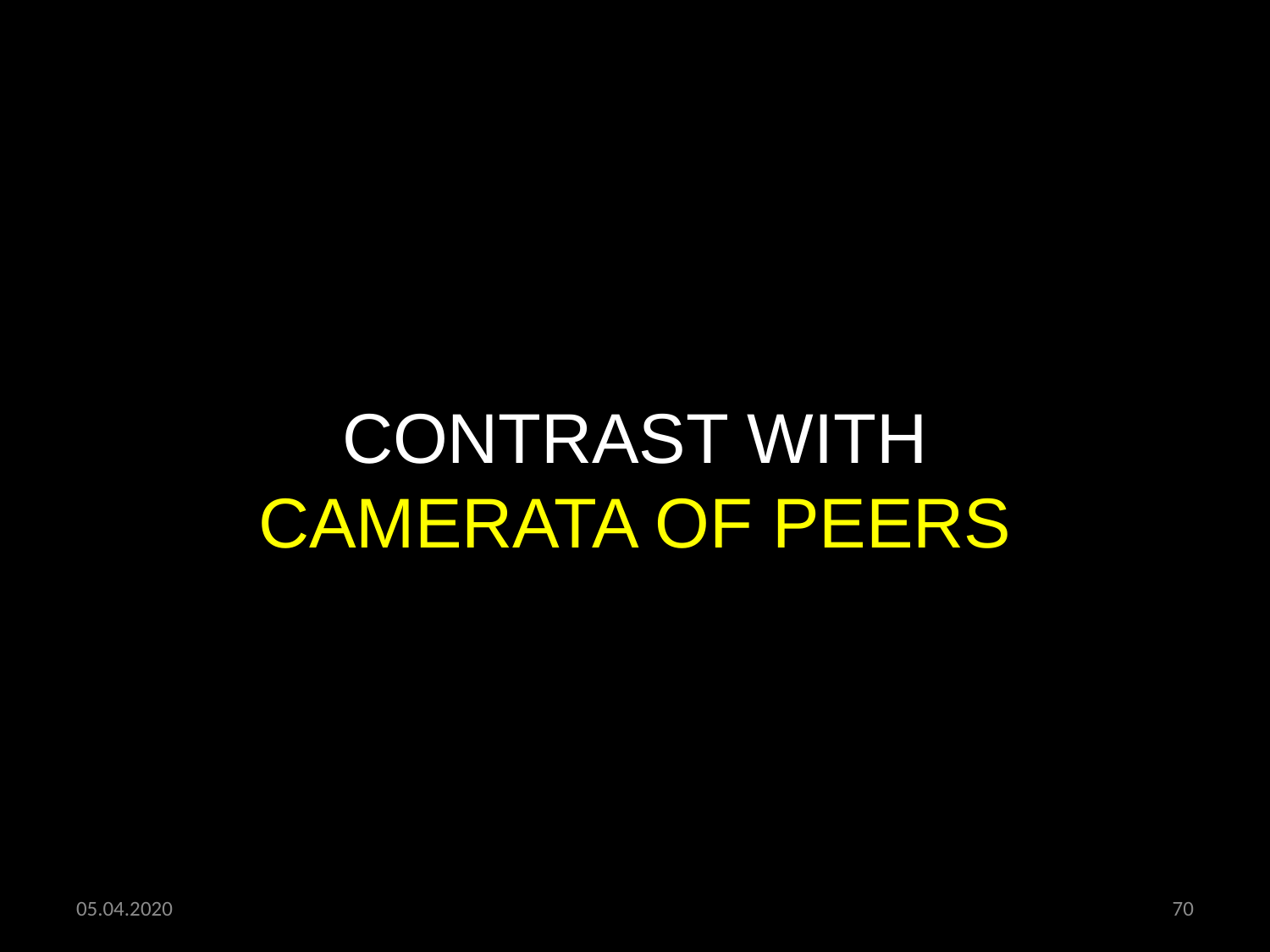

CONTRAST WITH
CAMERATA OF PEERS
05.04.2020
70